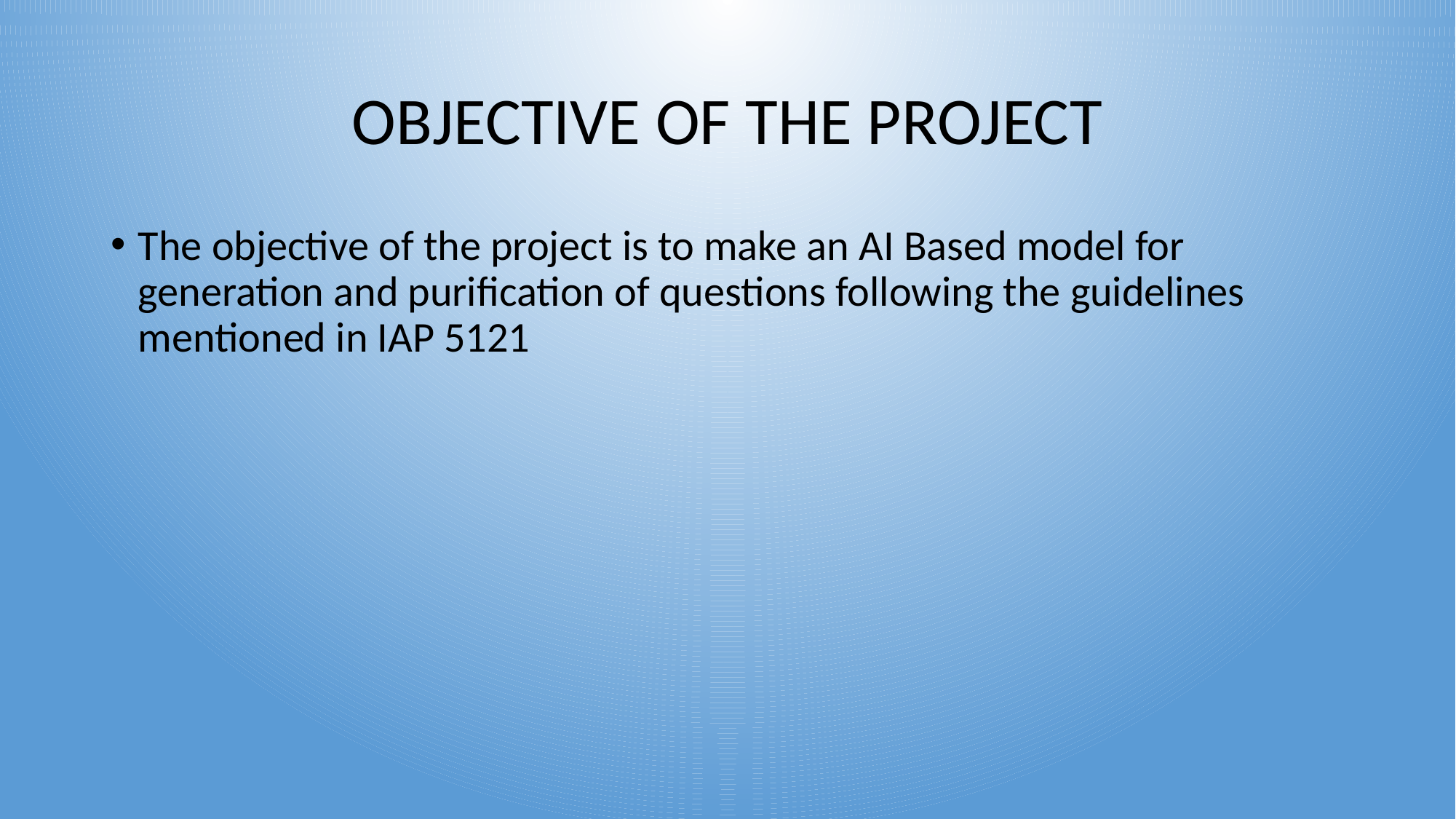

# OBJECTIVE OF THE PROJECT
The objective of the project is to make an AI Based model for generation and purification of questions following the guidelines mentioned in IAP 5121